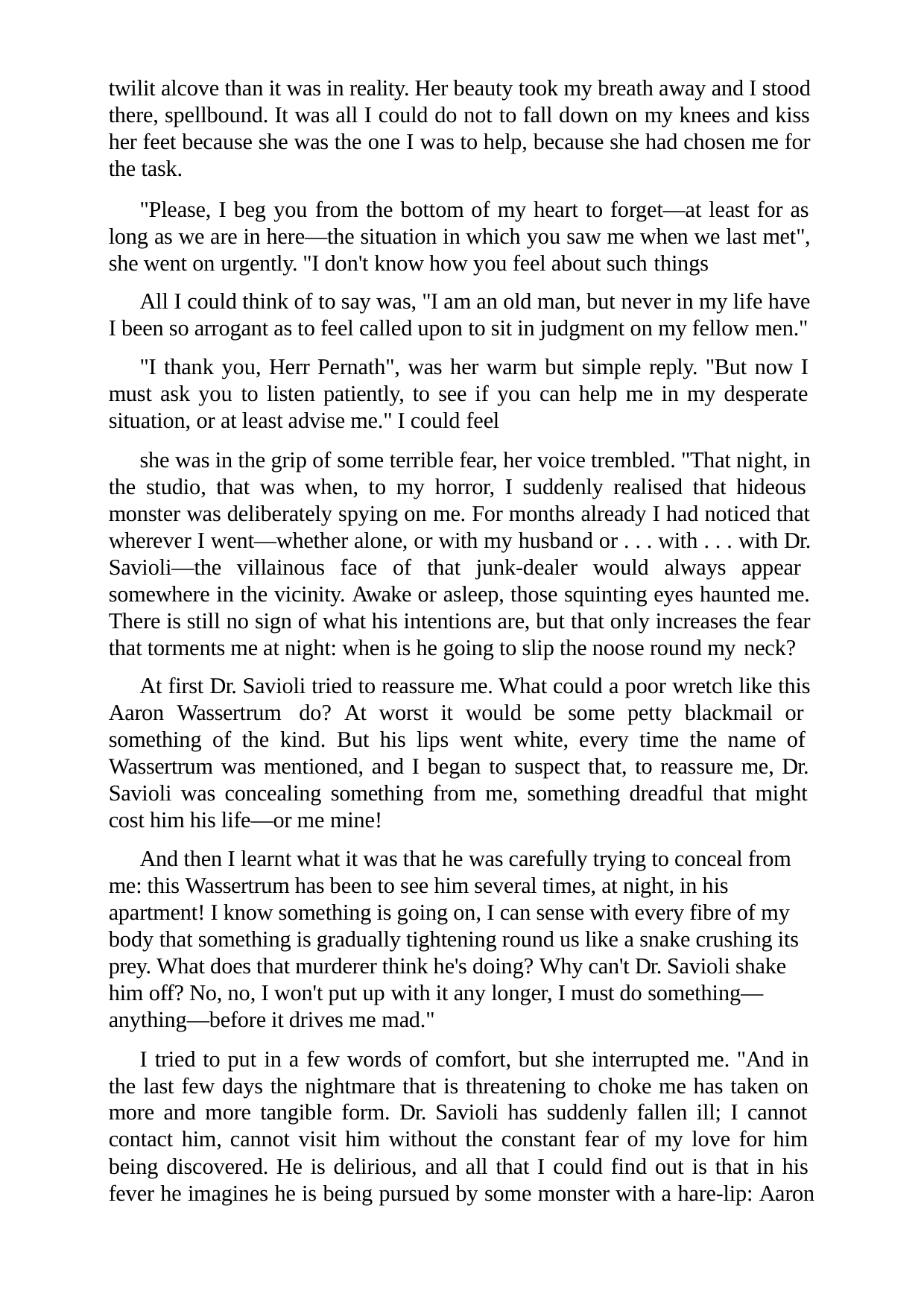

twilit alcove than it was in reality. Her beauty took my breath away and I stood  there, spellbound. It was all I could do not to fall down on my knees and kiss  her feet because she was the one I was to help, because she had chosen me for  the task.
"Please, I beg you from the bottom of my heart to forget—at least for as  long as we are in here—the situation in which you saw me when we last met",  she went on urgently. "I don't know how you feel about such things
All I could think of to say was, "I am an old man, but never in my life have  I been so arrogant as to feel called upon to sit in judgment on my fellow men."
"I thank you, Herr Pernath", was her warm but simple reply. "But now I  must ask you to listen patiently, to see if you can help me in my desperate  situation, or at least advise me." I could feel
she was in the grip of some terrible fear, her voice trembled. "That night, in  the studio, that was when, to my horror, I suddenly realised that hideous  monster was deliberately spying on me. For months already I had noticed that  wherever I went—whether alone, or with my husband or . . . with . . . with Dr.  Savioli—the villainous face of that junk-dealer would always appear  somewhere in the vicinity. Awake or asleep, those squinting eyes haunted me.  There is still no sign of what his intentions are, but that only increases the fear  that torments me at night: when is he going to slip the noose round my neck?
At first Dr. Savioli tried to reassure me. What could a poor wretch like this  Aaron Wassertrum do? At worst it would be some petty blackmail or  something of the kind. But his lips went white, every time the name of  Wassertrum was mentioned, and I began to suspect that, to reassure me, Dr.  Savioli was concealing something from me, something dreadful that might  cost him his life—or me mine!
And then I learnt what it was that he was carefully trying to conceal from  me: this Wassertrum has been to see him several times, at night, in his  apartment! I know something is going on, I can sense with every fibre of my  body that something is gradually tightening round us like a snake crushing its  prey. What does that murderer think he's doing? Why can't Dr. Savioli shake  him off? No, no, I won't put up with it any longer, I must do something—  anything—before it drives me mad."
I tried to put in a few words of comfort, but she interrupted me. "And in  the last few days the nightmare that is threatening to choke me has taken on  more and more tangible form. Dr. Savioli has suddenly fallen ill; I cannot  contact him, cannot visit him without the constant fear of my love for him  being discovered. He is delirious, and all that I could find out is that in his  fever he imagines he is being pursued by some monster with a hare-lip: Aaron